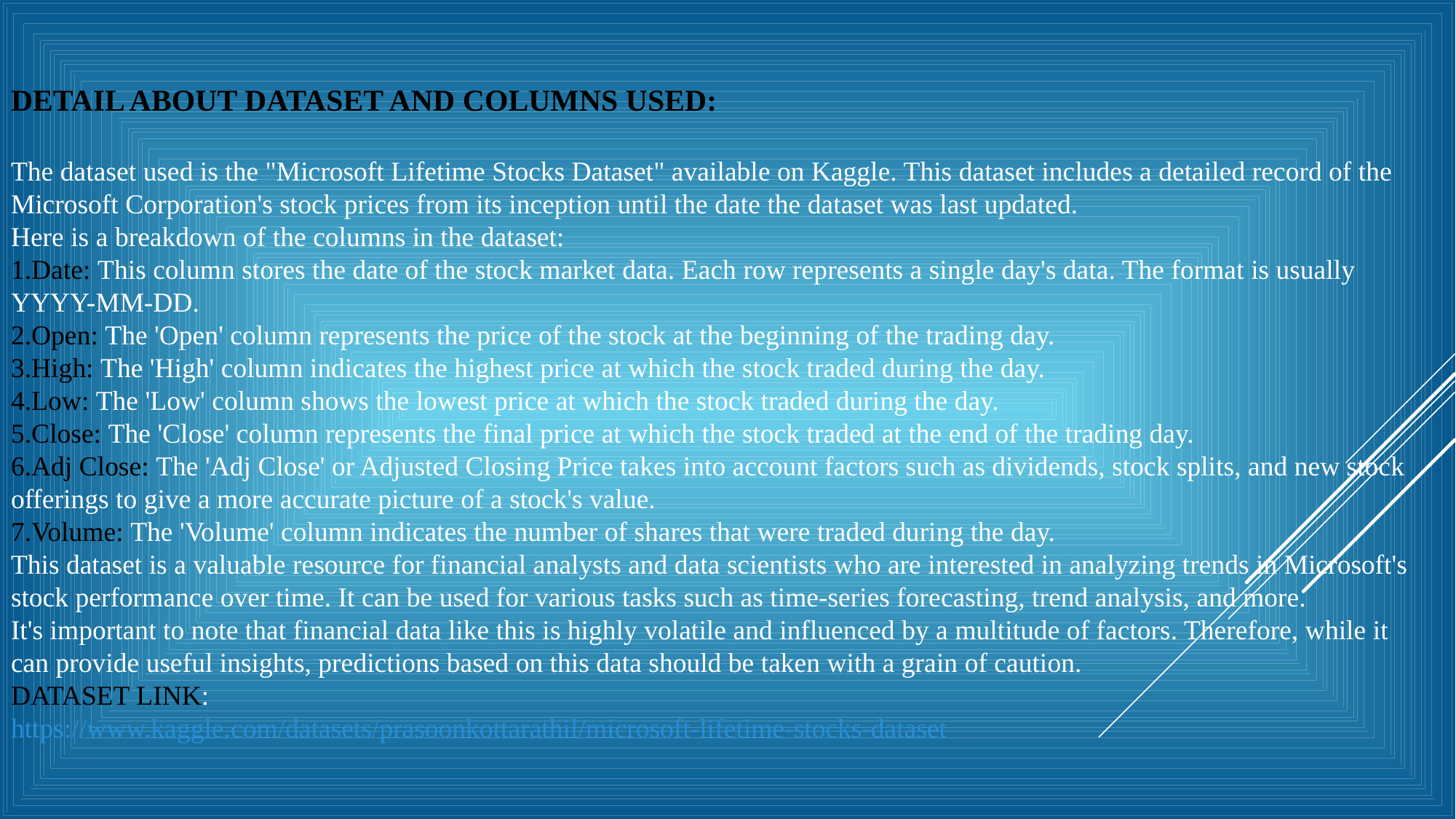

DETAIL ABOUT DATASET AND COLUMNS USED:

The dataset used is the "Microsoft Lifetime Stocks Dataset" available on Kaggle. This dataset includes a detailed record of the Microsoft Corporation's stock prices from its inception until the date the dataset was last updated.
Here is a breakdown of the columns in the dataset:
1.Date: This column stores the date of the stock market data. Each row represents a single day's data. The format is usually YYYY-MM-DD.
2.Open: The 'Open' column represents the price of the stock at the beginning of the trading day.
3.High: The 'High' column indicates the highest price at which the stock traded during the day.
4.Low: The 'Low' column shows the lowest price at which the stock traded during the day.
5.Close: The 'Close' column represents the final price at which the stock traded at the end of the trading day.
6.Adj Close: The 'Adj Close' or Adjusted Closing Price takes into account factors such as dividends, stock splits, and new stock offerings to give a more accurate picture of a stock's value.
7.Volume: The 'Volume' column indicates the number of shares that were traded during the day.
This dataset is a valuable resource for financial analysts and data scientists who are interested in analyzing trends in Microsoft's stock performance over time. It can be used for various tasks such as time-series forecasting, trend analysis, and more.
It's important to note that financial data like this is highly volatile and influenced by a multitude of factors. Therefore, while it can provide useful insights, predictions based on this data should be taken with a grain of caution.
DATASET LINK:
https://www.kaggle.com/datasets/prasoonkottarathil/microsoft-lifetime-stocks-dataset